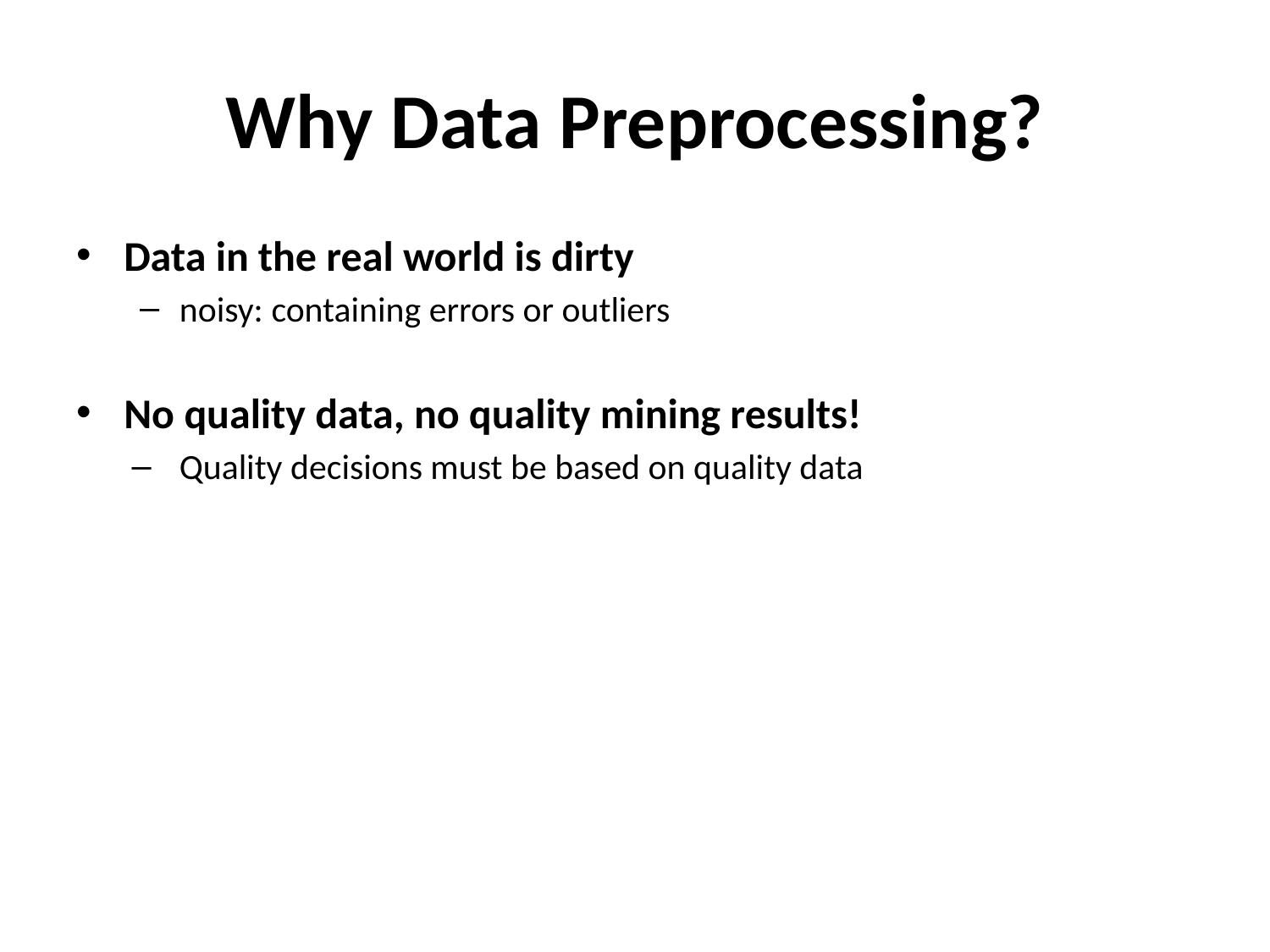

# Why Data Preprocessing?
Data in the real world is dirty
noisy: containing errors or outliers

No quality data, no quality mining results!
Quality decisions must be based on quality data